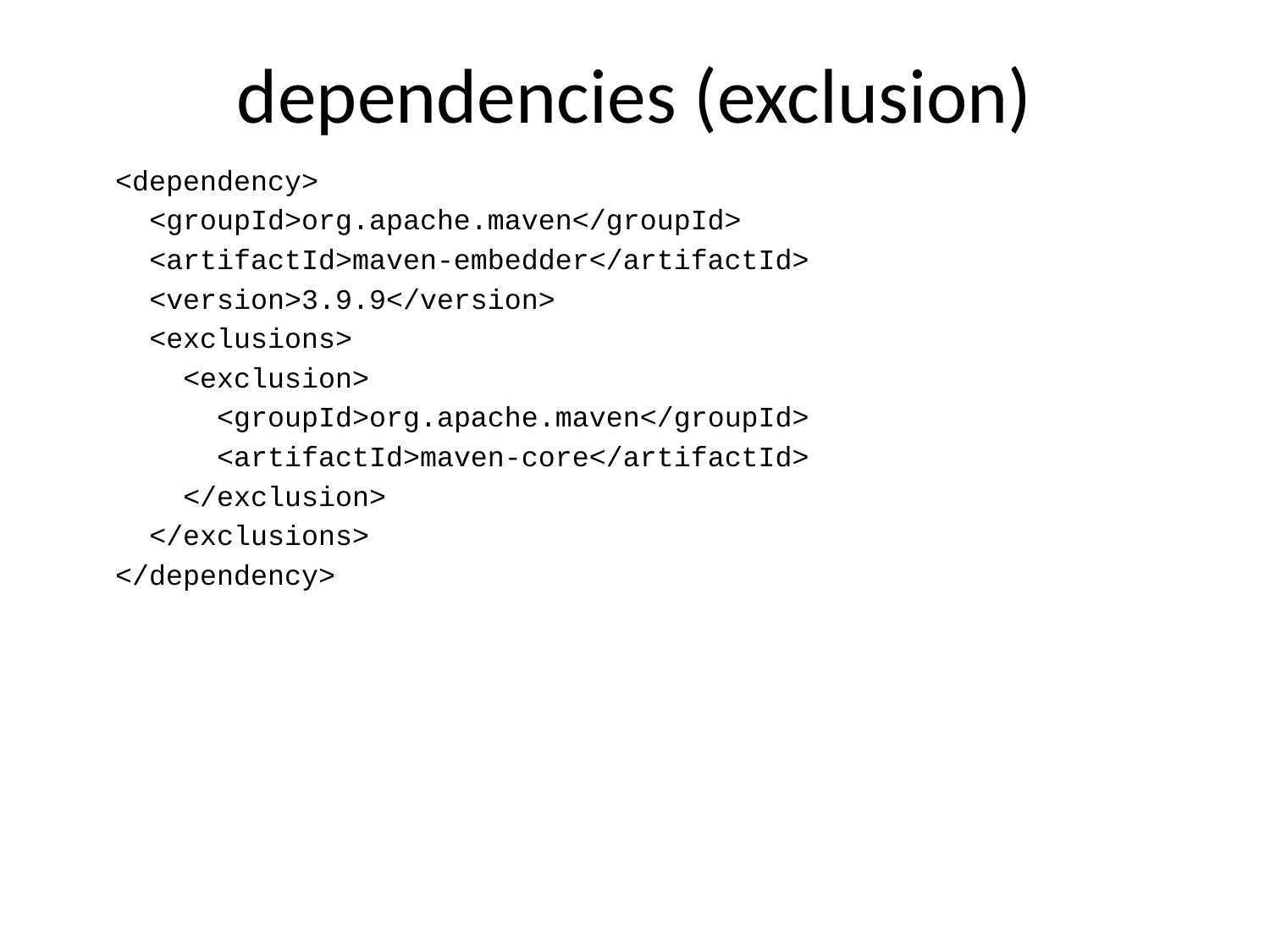

# dependencies (exclusion)
    <dependency>
      <groupId>org.apache.maven</groupId>
      <artifactId>maven-embedder</artifactId>
      <version>3.9.9</version>
      <exclusions>
        <exclusion>
          <groupId>org.apache.maven</groupId>
          <artifactId>maven-core</artifactId>
        </exclusion>
      </exclusions>
    </dependency>